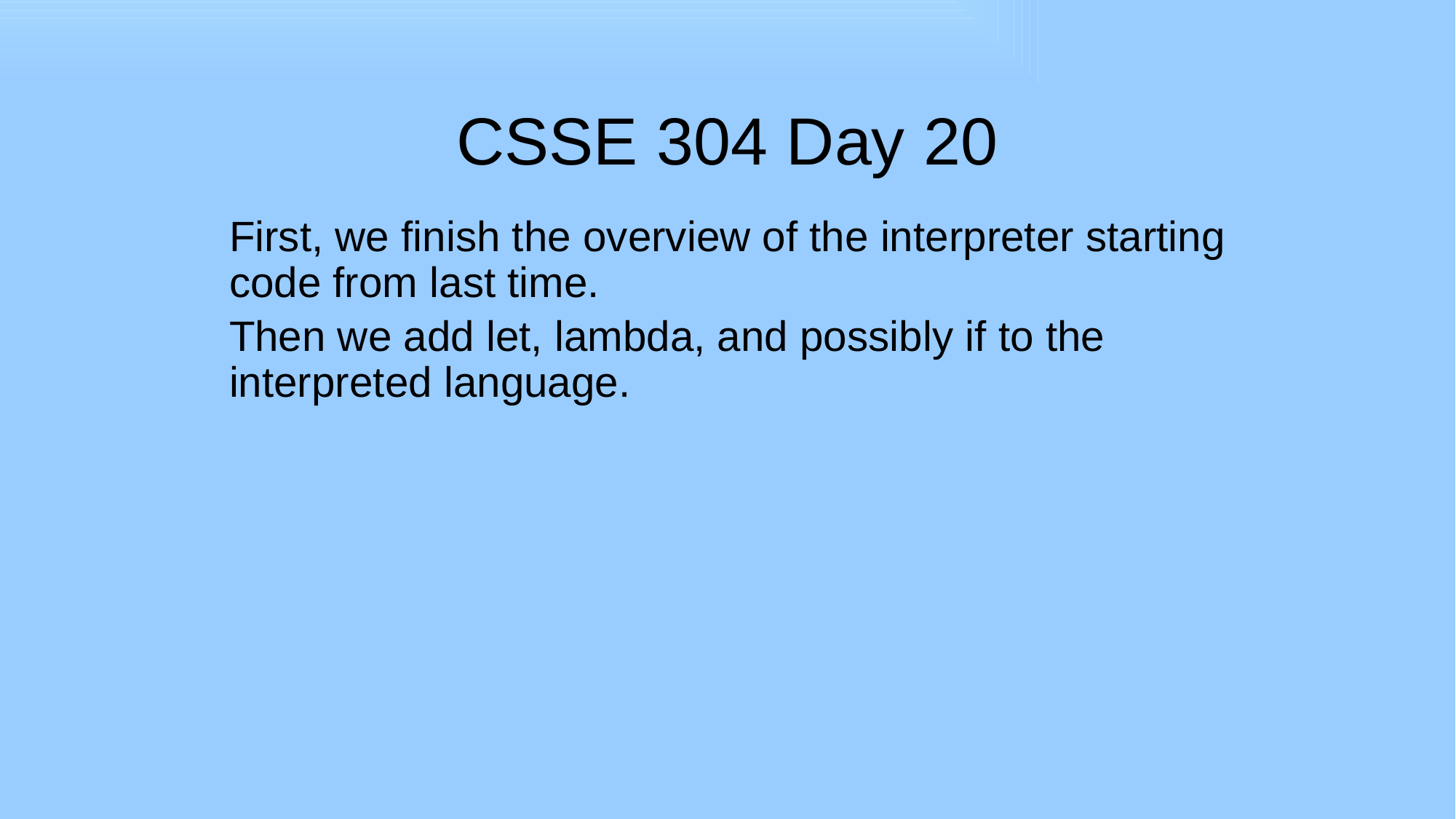

# CSSE 304 Day 20
First, we finish the overview of the interpreter starting code from last time.
Then we add let, lambda, and possibly if to the interpreted language.